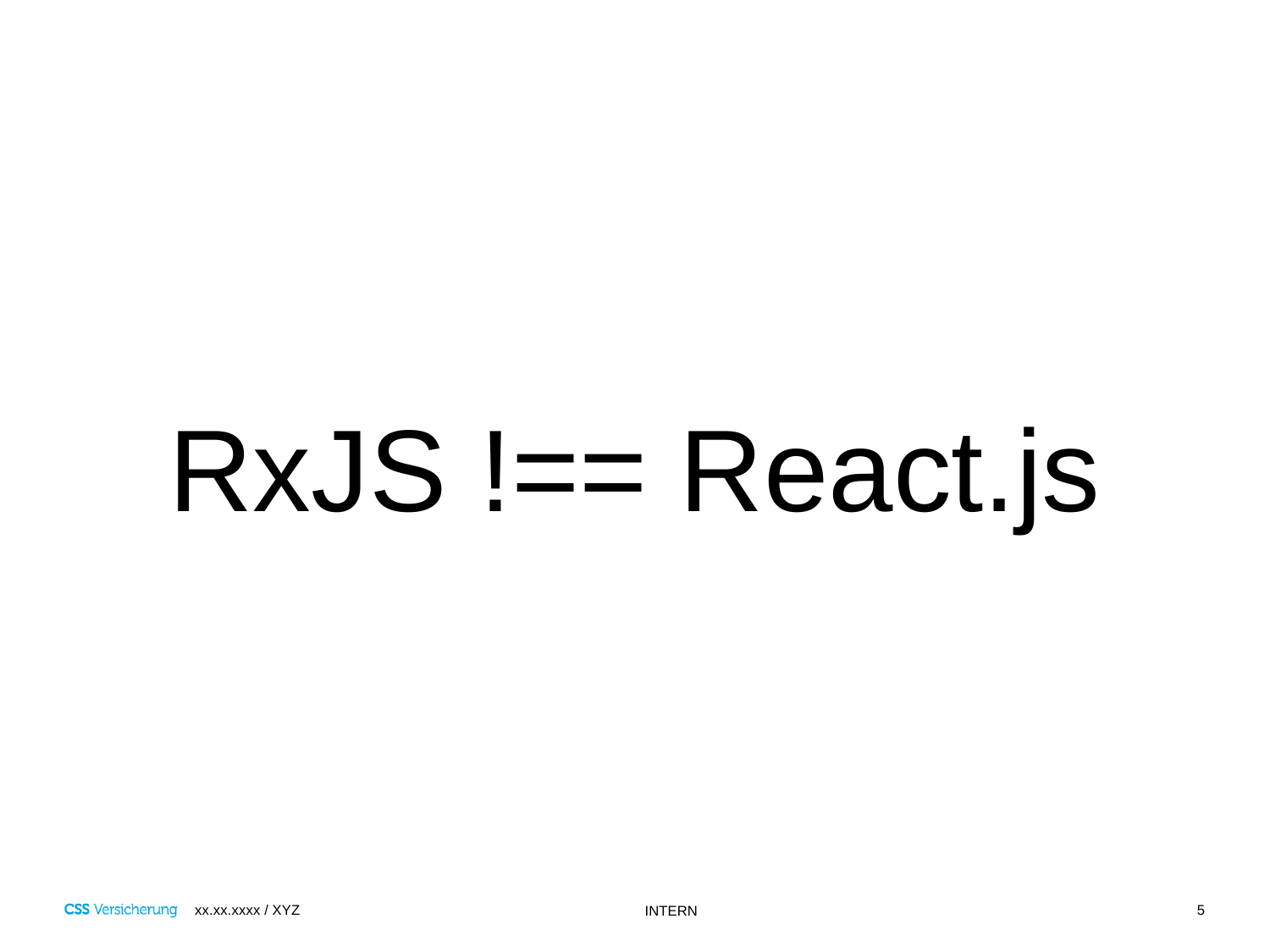

RxJS !== React.js
5
xx.xx.xxxx / XYZ
INTERN